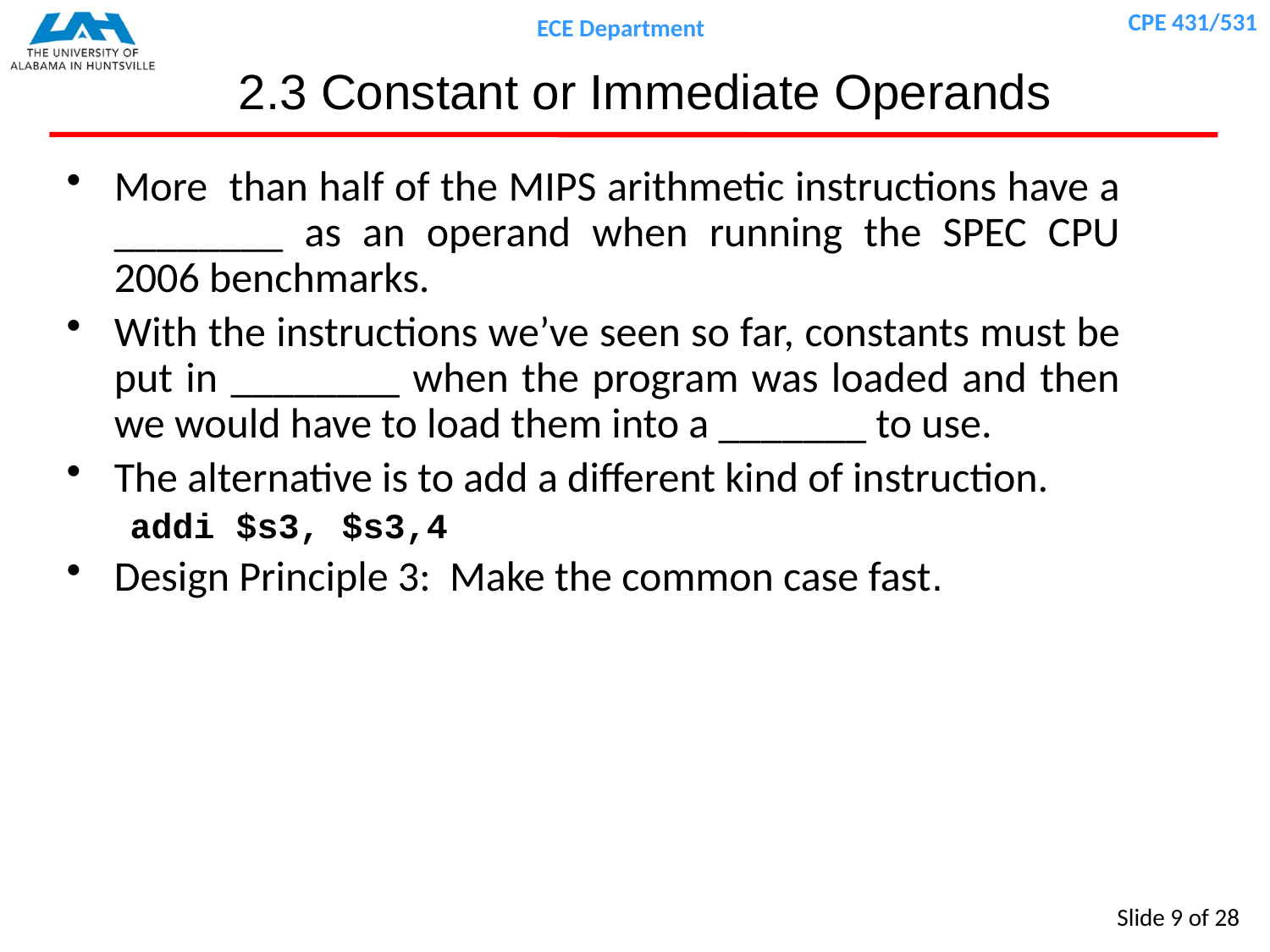

# 2.3 Constant or Immediate Operands
More  than half of the MIPS arithmetic instructions have a ________ as an operand when running the SPEC CPU 2006 benchmarks.
With the instructions we’ve seen so far, constants must be put in ________ when the program was loaded and then we would have to load them into a _______ to use.
The alternative is to add a different kind of instruction.
addi $s3, $s3,4
Design Principle 3:  Make the common case fast.